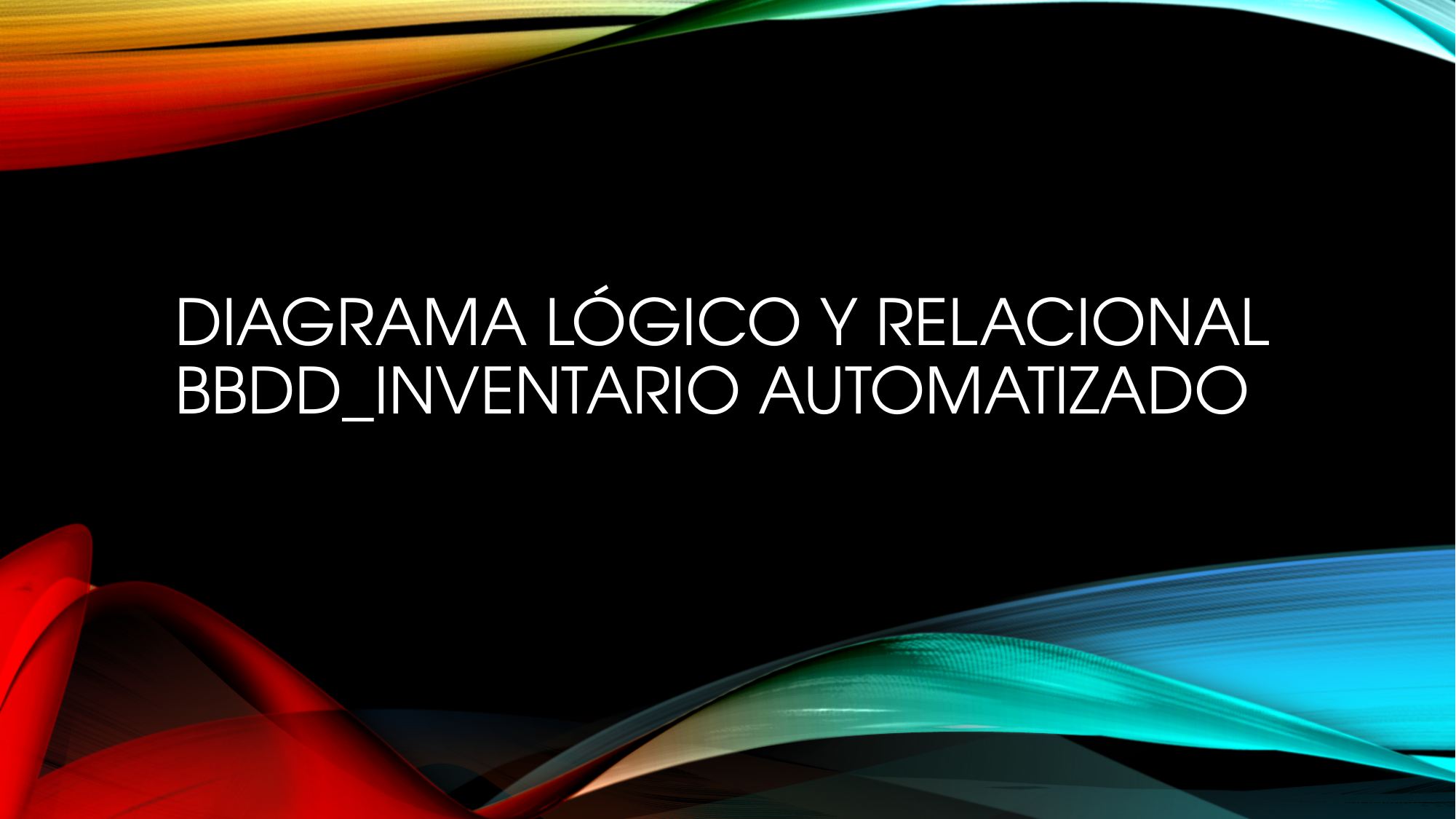

# Diagrama lógico y relacional bbdd_inventario automatizado